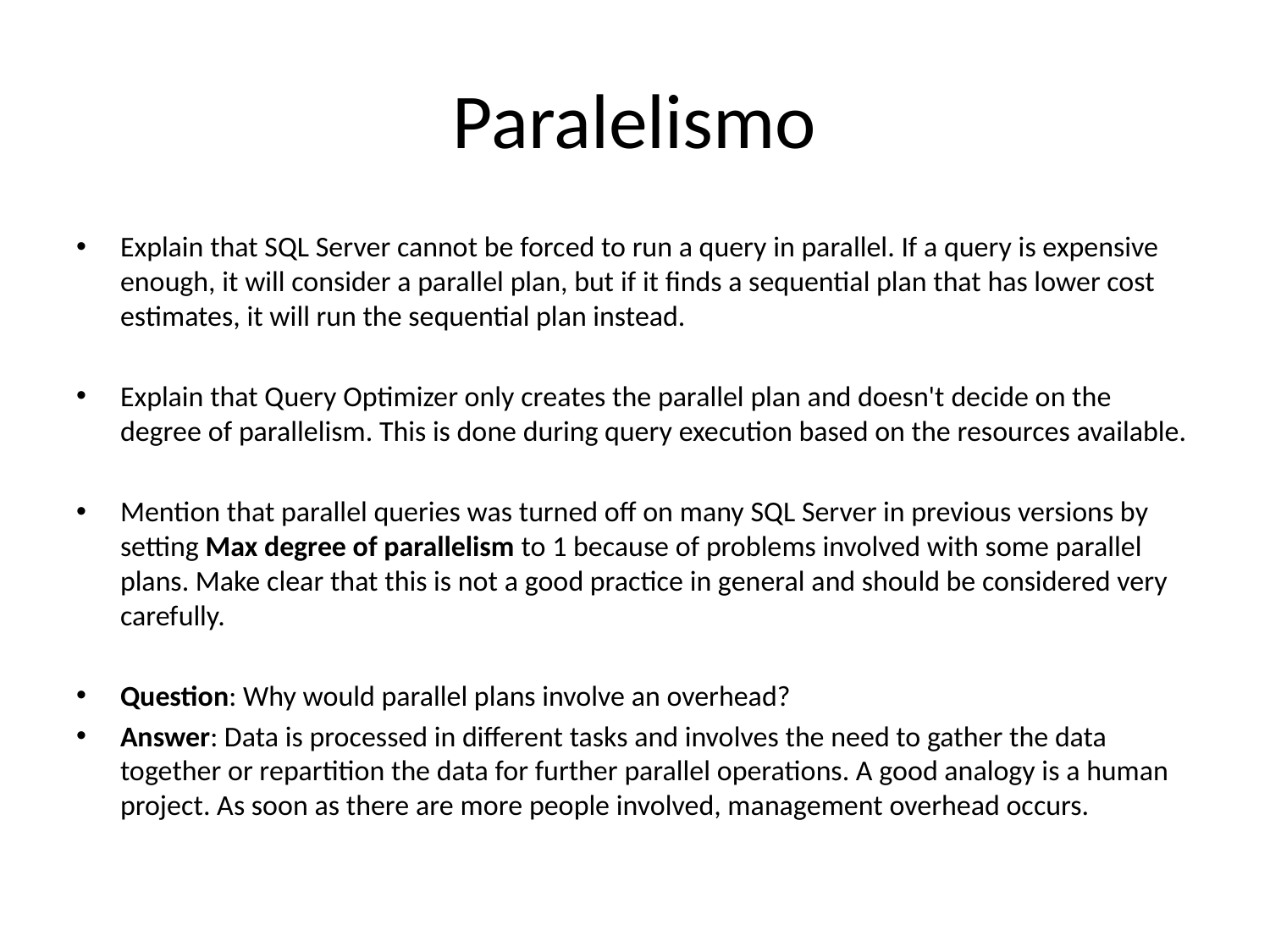

# Paralelismo
Explain that SQL Server cannot be forced to run a query in parallel. If a query is expensive enough, it will consider a parallel plan, but if it finds a sequential plan that has lower cost estimates, it will run the sequential plan instead.

Explain that Query Optimizer only creates the parallel plan and doesn't decide on the degree of parallelism. This is done during query execution based on the resources available.

Mention that parallel queries was turned off on many SQL Server in previous versions by setting Max degree of parallelism to 1 because of problems involved with some parallel plans. Make clear that this is not a good practice in general and should be considered very carefully.

Question: Why would parallel plans involve an overhead?
Answer: Data is processed in different tasks and involves the need to gather the data together or repartition the data for further parallel operations. A good analogy is a human project. As soon as there are more people involved, management overhead occurs.